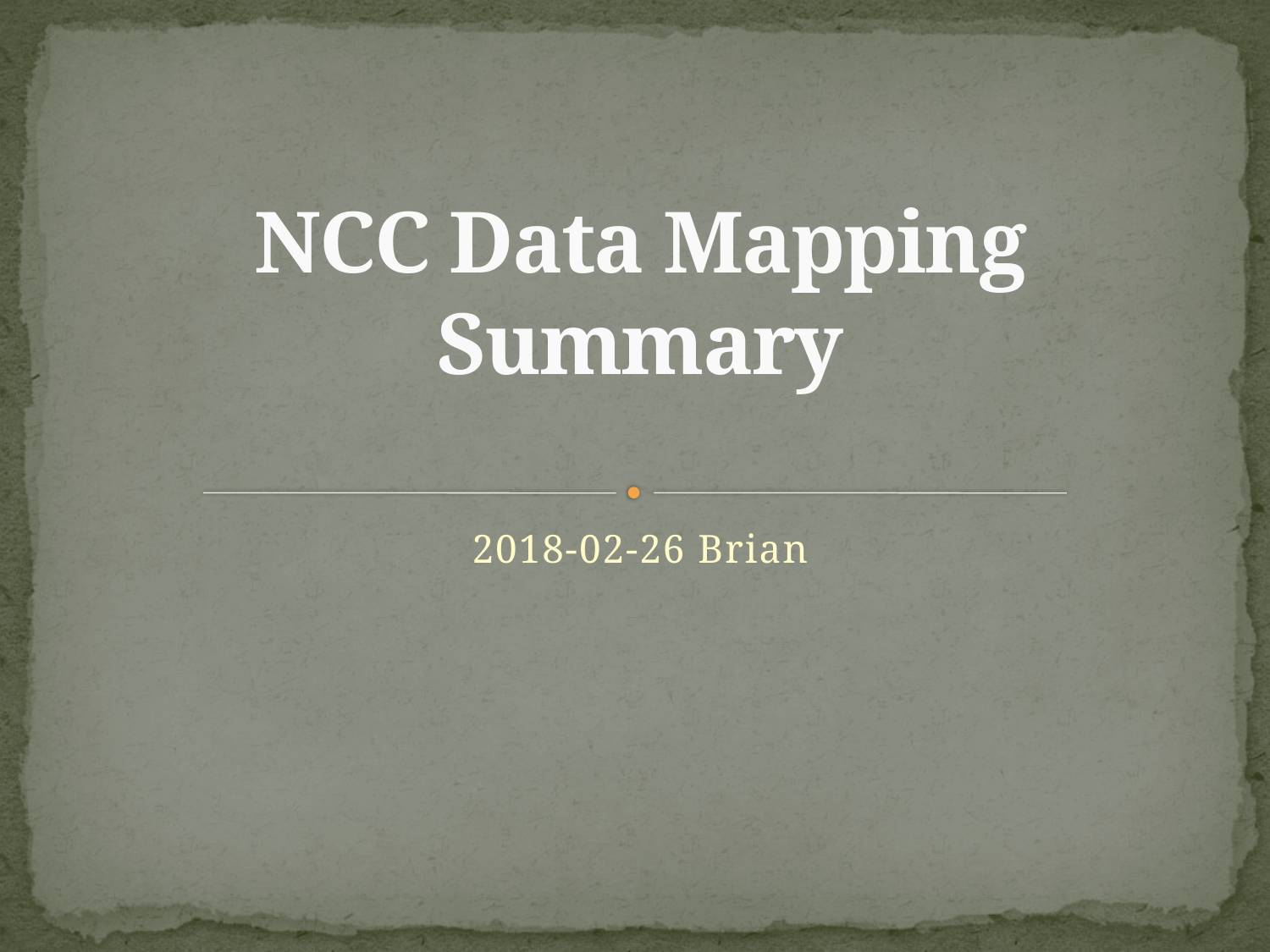

# NCC Data Mapping Summary
2018-02-26 Brian